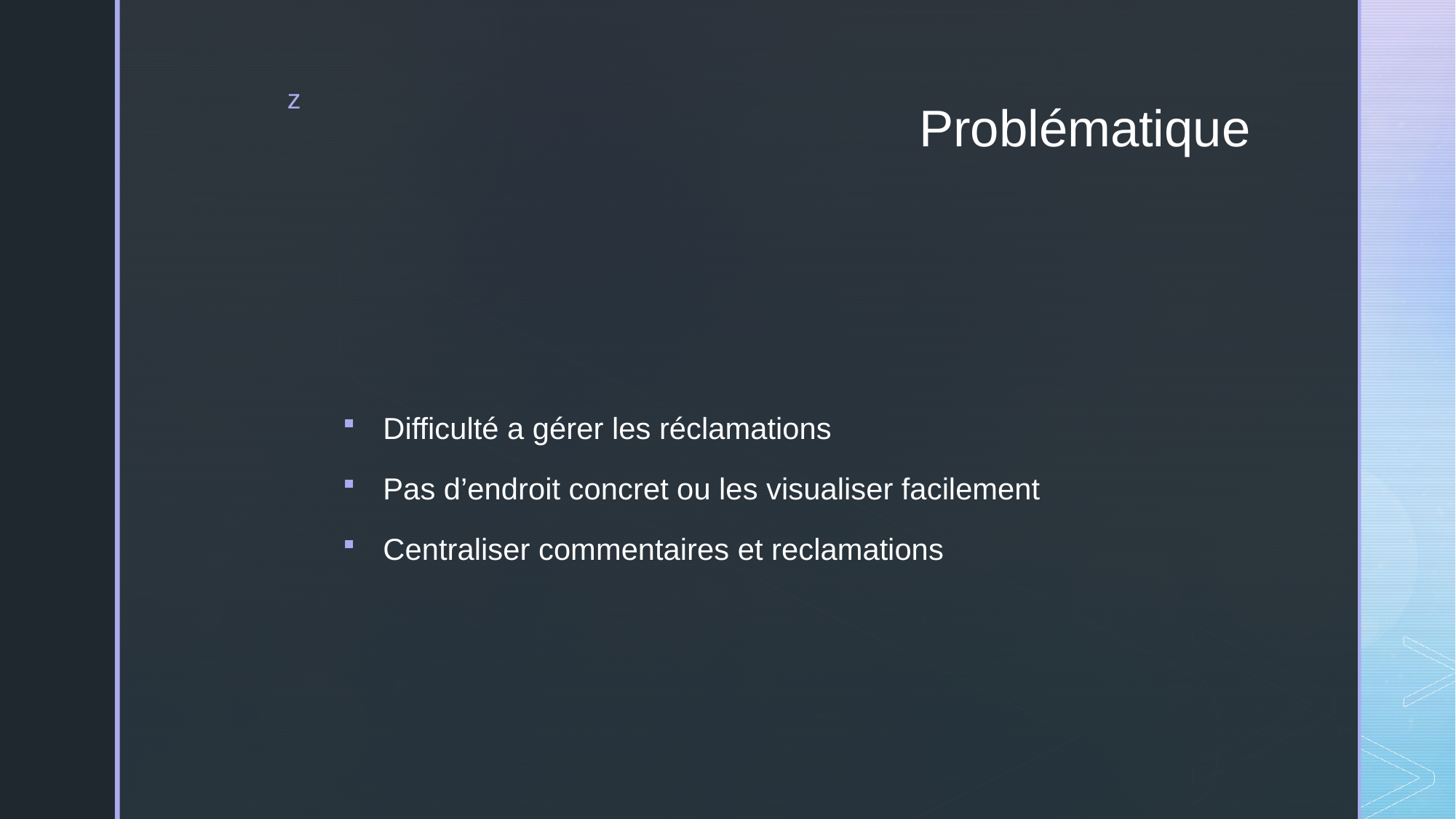

# Problématique
Difficulté a gérer les réclamations
Pas d’endroit concret ou les visualiser facilement
Centraliser commentaires et reclamations